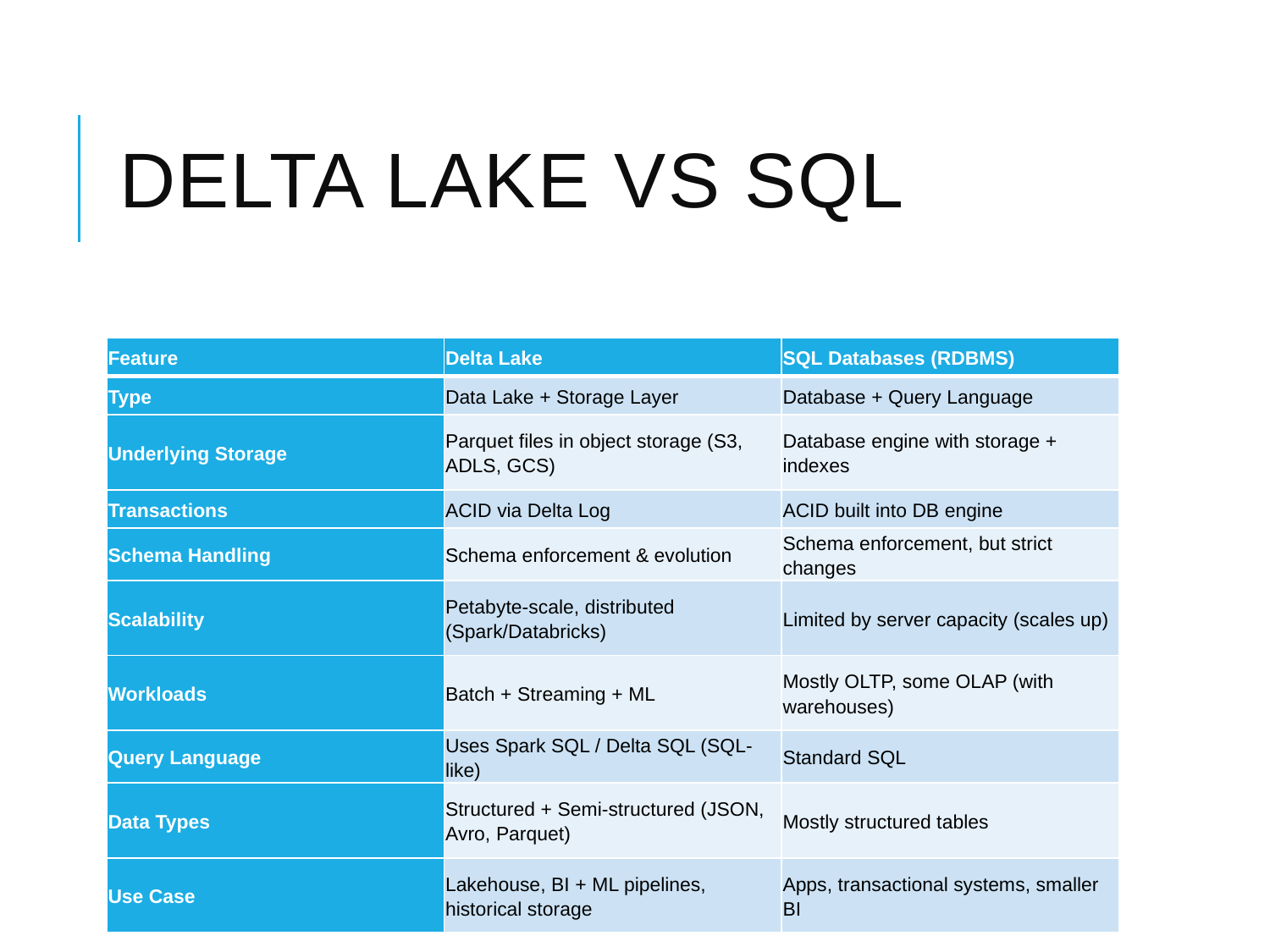

# Delta Lake Vs SQL
| Feature | Delta Lake | SQL Databases (RDBMS) |
| --- | --- | --- |
| Type | Data Lake + Storage Layer | Database + Query Language |
| Underlying Storage | Parquet files in object storage (S3, ADLS, GCS) | Database engine with storage + indexes |
| Transactions | ACID via Delta Log | ACID built into DB engine |
| Schema Handling | Schema enforcement & evolution | Schema enforcement, but strict changes |
| Scalability | Petabyte-scale, distributed (Spark/Databricks) | Limited by server capacity (scales up) |
| Workloads | Batch + Streaming + ML | Mostly OLTP, some OLAP (with warehouses) |
| Query Language | Uses Spark SQL / Delta SQL (SQL-like) | Standard SQL |
| Data Types | Structured + Semi-structured (JSON, Avro, Parquet) | Mostly structured tables |
| Use Case | Lakehouse, BI + ML pipelines, historical storage | Apps, transactional systems, smaller BI |